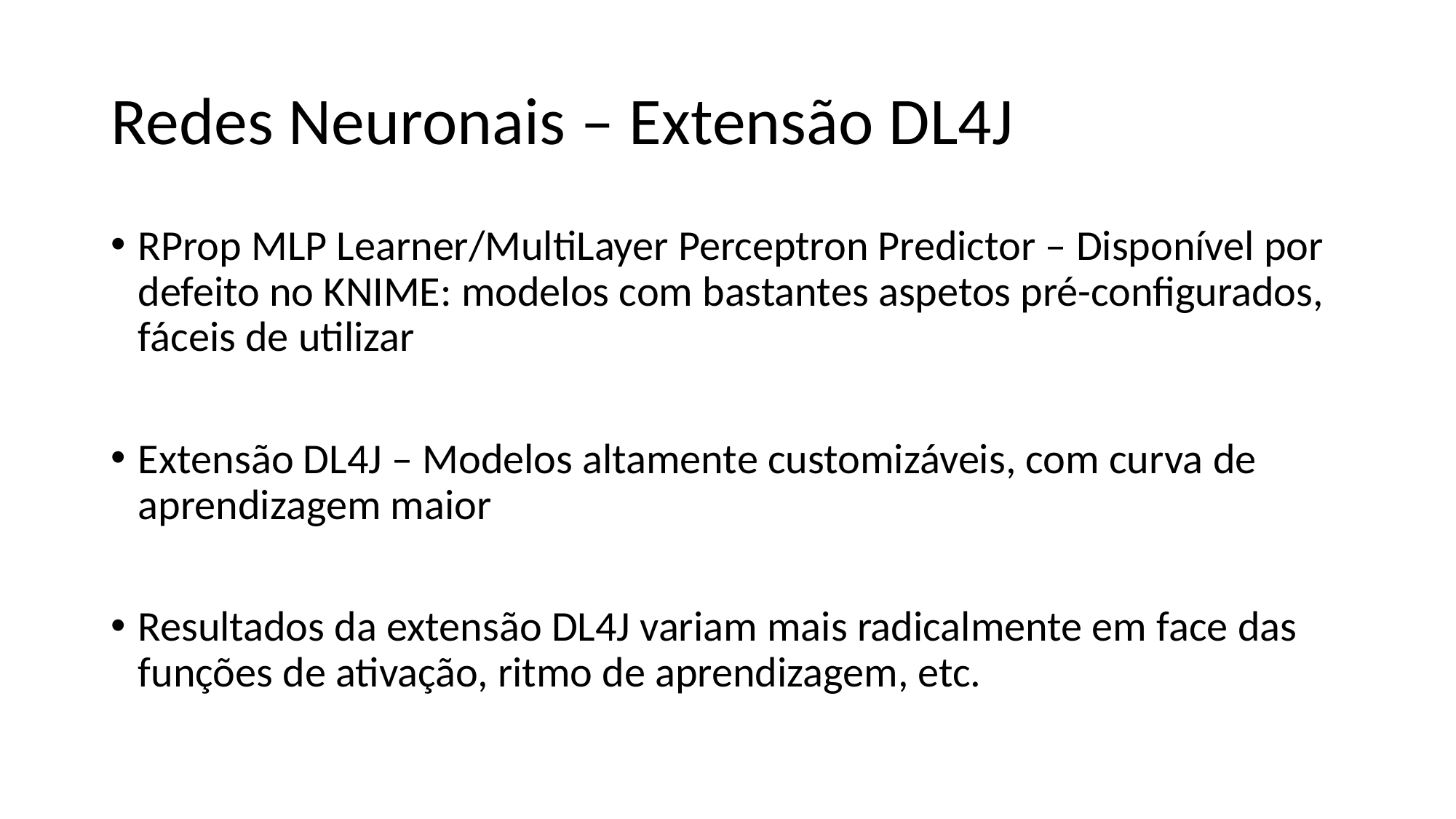

# Redes Neuronais – Extensão DL4J
RProp MLP Learner/MultiLayer Perceptron Predictor – Disponível por defeito no KNIME: modelos com bastantes aspetos pré-configurados, fáceis de utilizar

Extensão DL4J – Modelos altamente customizáveis, com curva de aprendizagem maior

Resultados da extensão DL4J variam mais radicalmente em face das funções de ativação, ritmo de aprendizagem, etc.